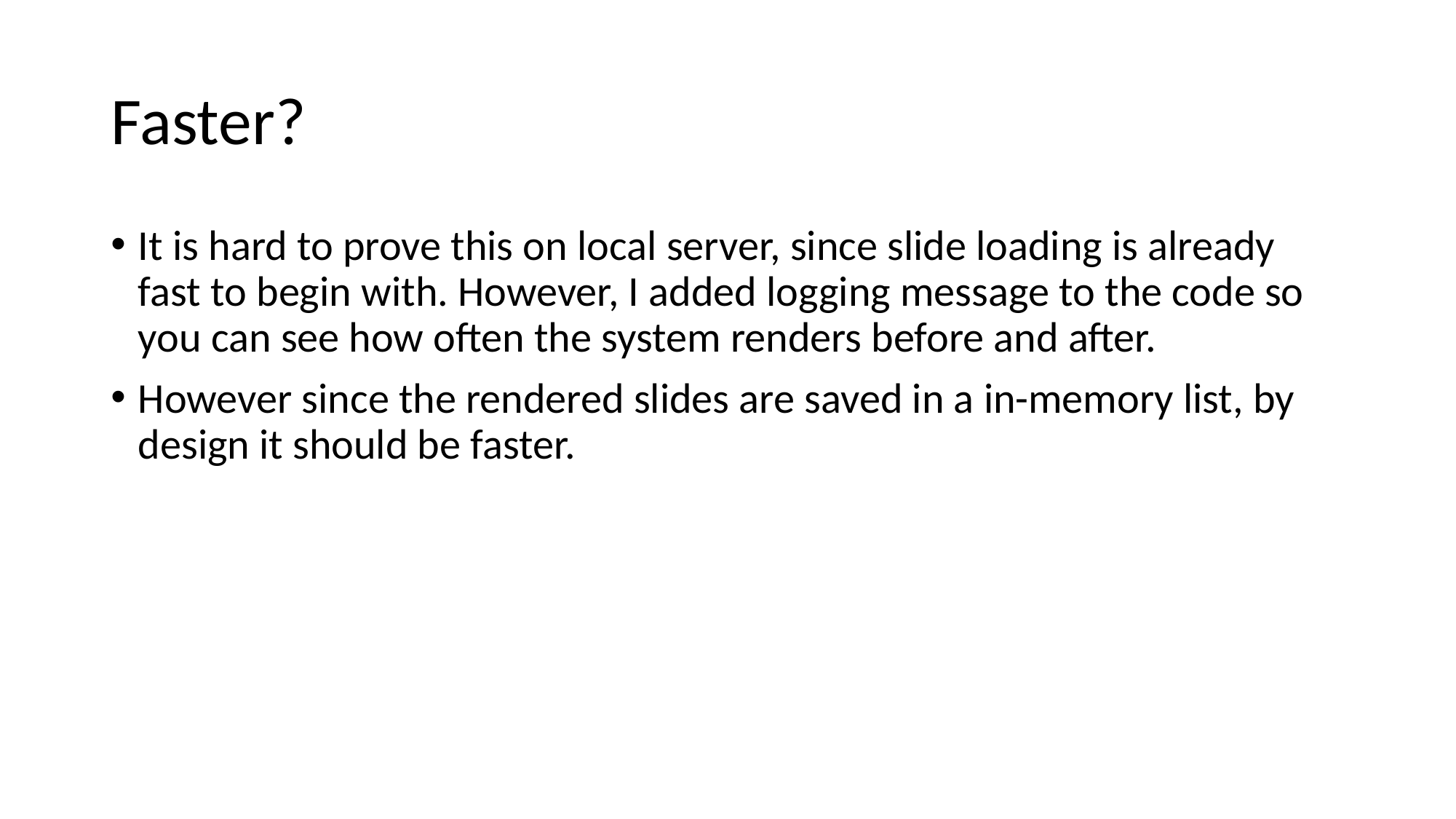

# Faster?
It is hard to prove this on local server, since slide loading is already fast to begin with. However, I added logging message to the code so you can see how often the system renders before and after.
However since the rendered slides are saved in a in-memory list, by design it should be faster.